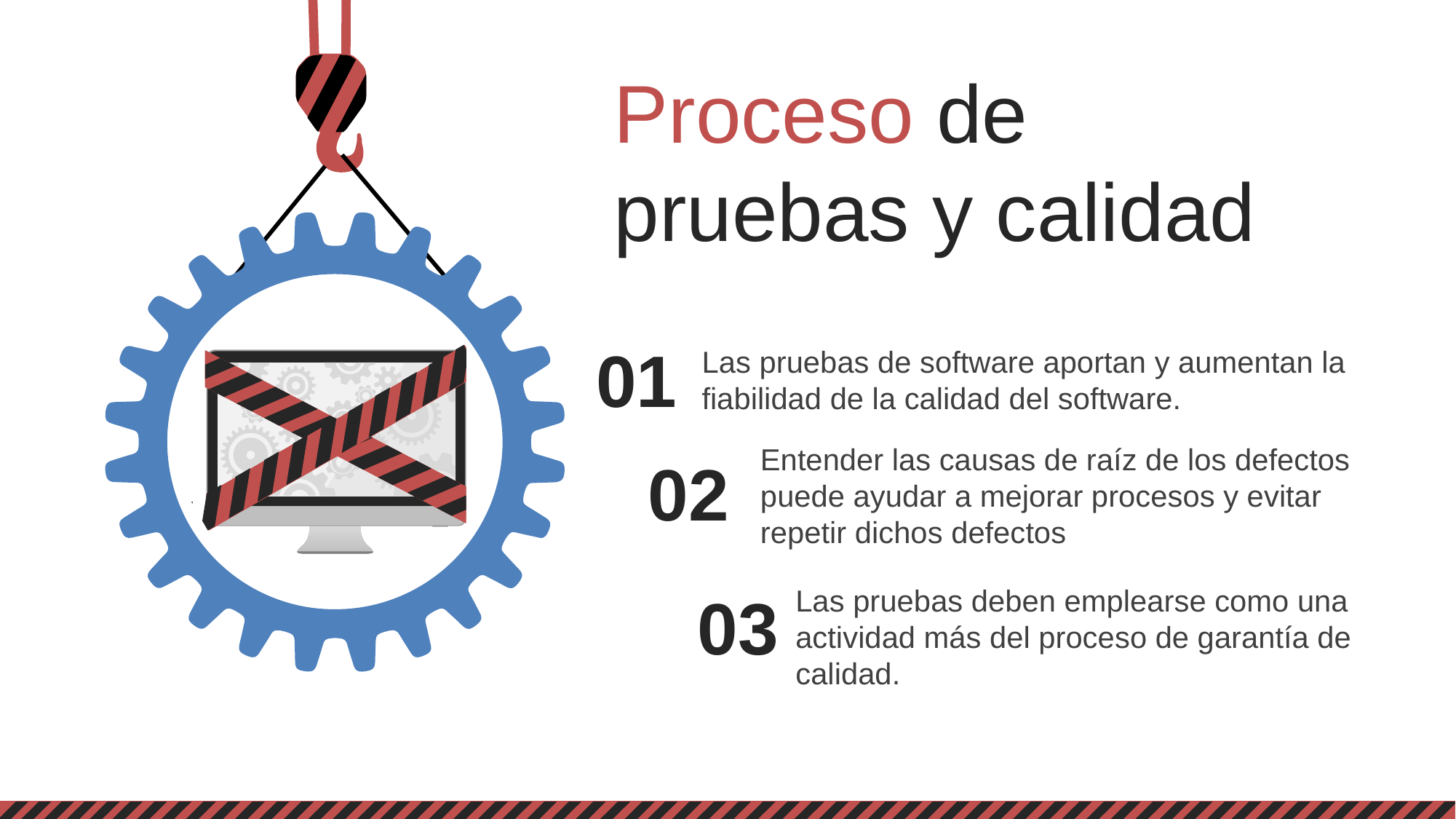

Proceso de  pruebas y calidad

01
Las pruebas de software aportan y aumentan la fiabilidad de la calidad del software.

Entender las causas de raíz de los defectos puede ayudar a mejorar procesos y evitar repetir dichos defectos
02
Las pruebas deben emplearse como una actividad más del proceso de garantía de calidad.
03